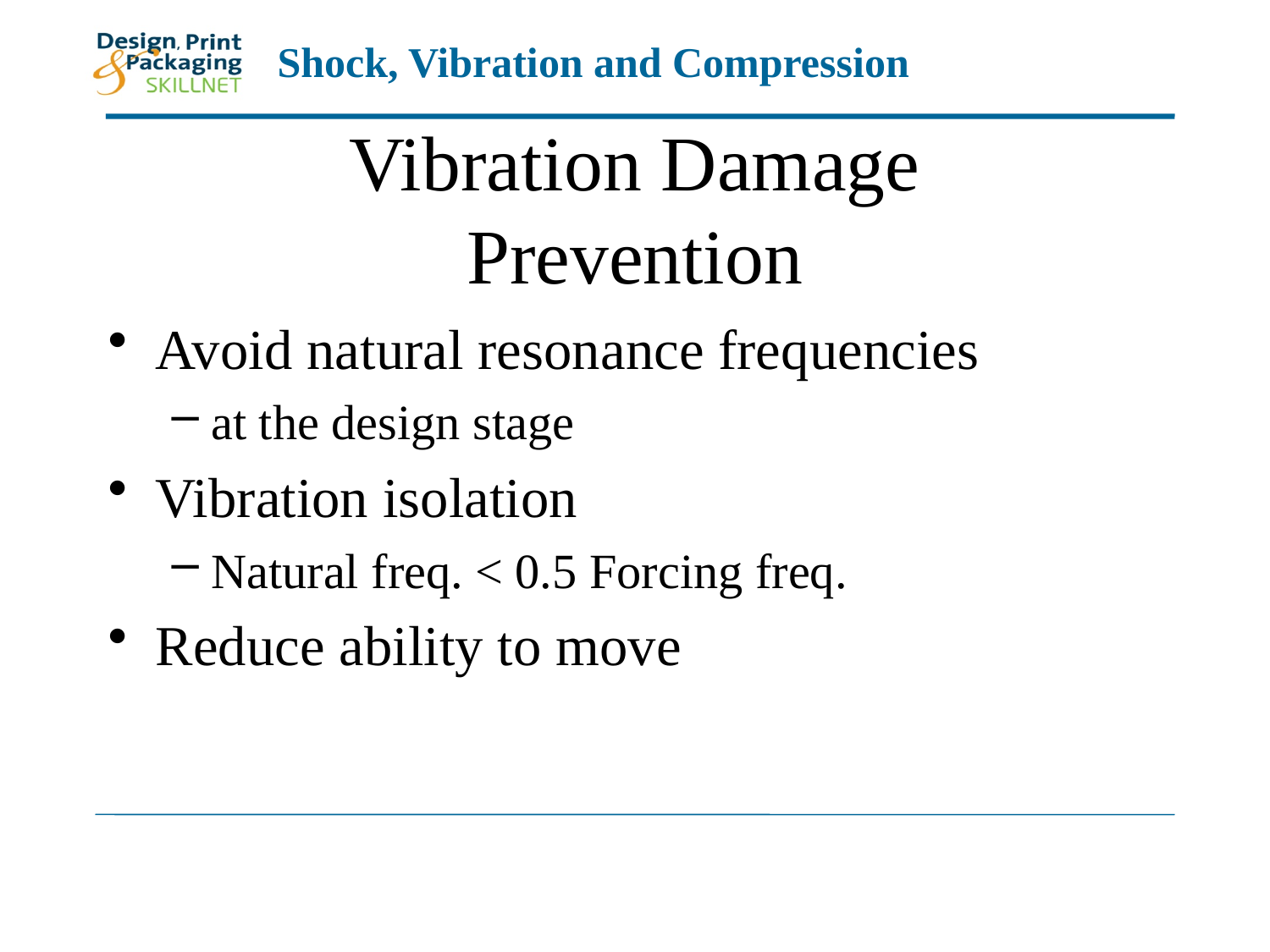

# Vibration Damage Prevention
Avoid natural resonance frequencies
at the design stage
Vibration isolation
Natural freq. < 0.5 Forcing freq.
Reduce ability to move